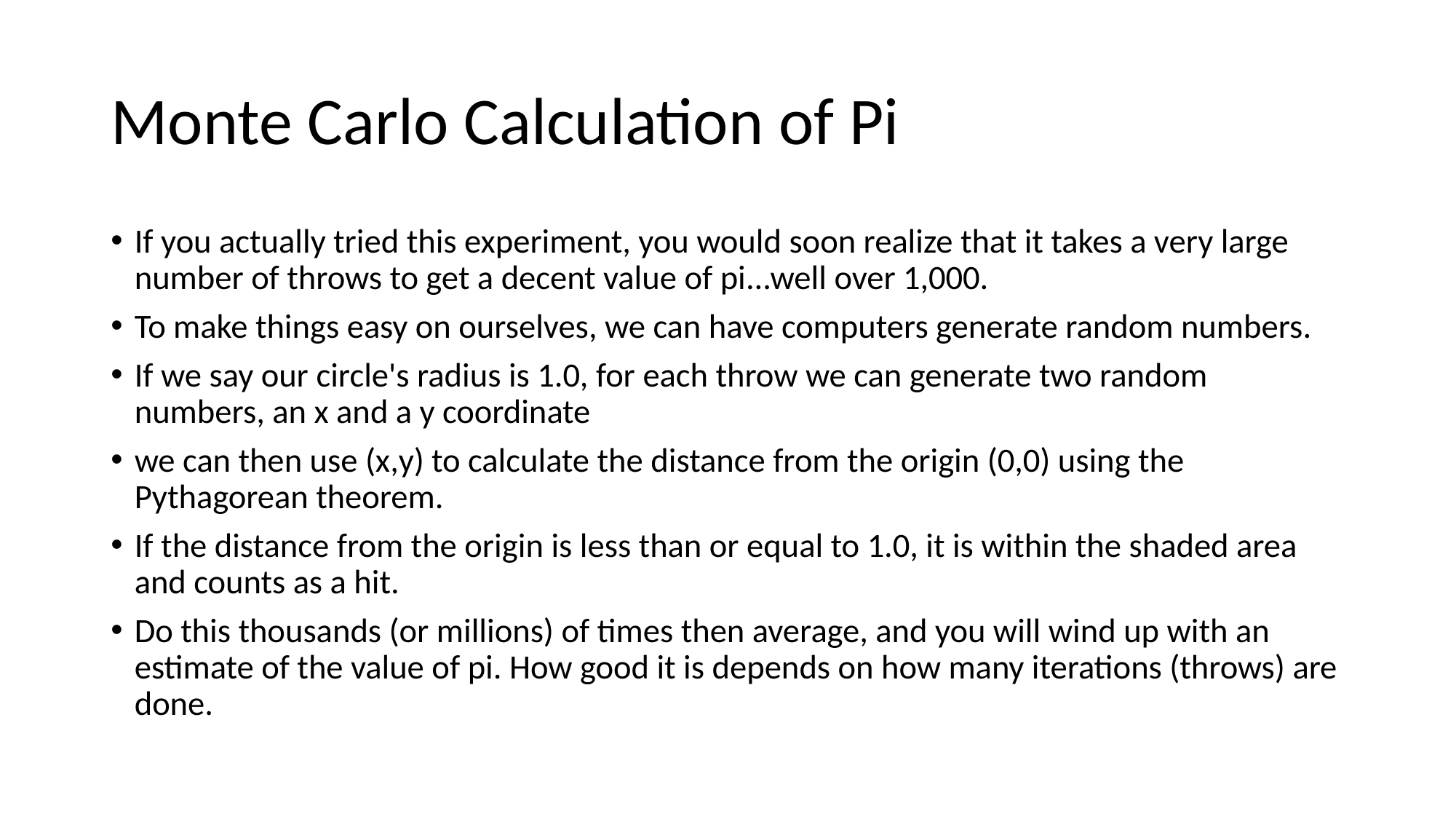

# Monte Carlo Calculation of Pi
If you actually tried this experiment, you would soon realize that it takes a very large number of throws to get a decent value of pi...well over 1,000.
To make things easy on ourselves, we can have computers generate random numbers.
If we say our circle's radius is 1.0, for each throw we can generate two random numbers, an x and a y coordinate
we can then use (x,y) to calculate the distance from the origin (0,0) using the Pythagorean theorem.
If the distance from the origin is less than or equal to 1.0, it is within the shaded area and counts as a hit.
Do this thousands (or millions) of times then average, and you will wind up with an estimate of the value of pi. How good it is depends on how many iterations (throws) are done.